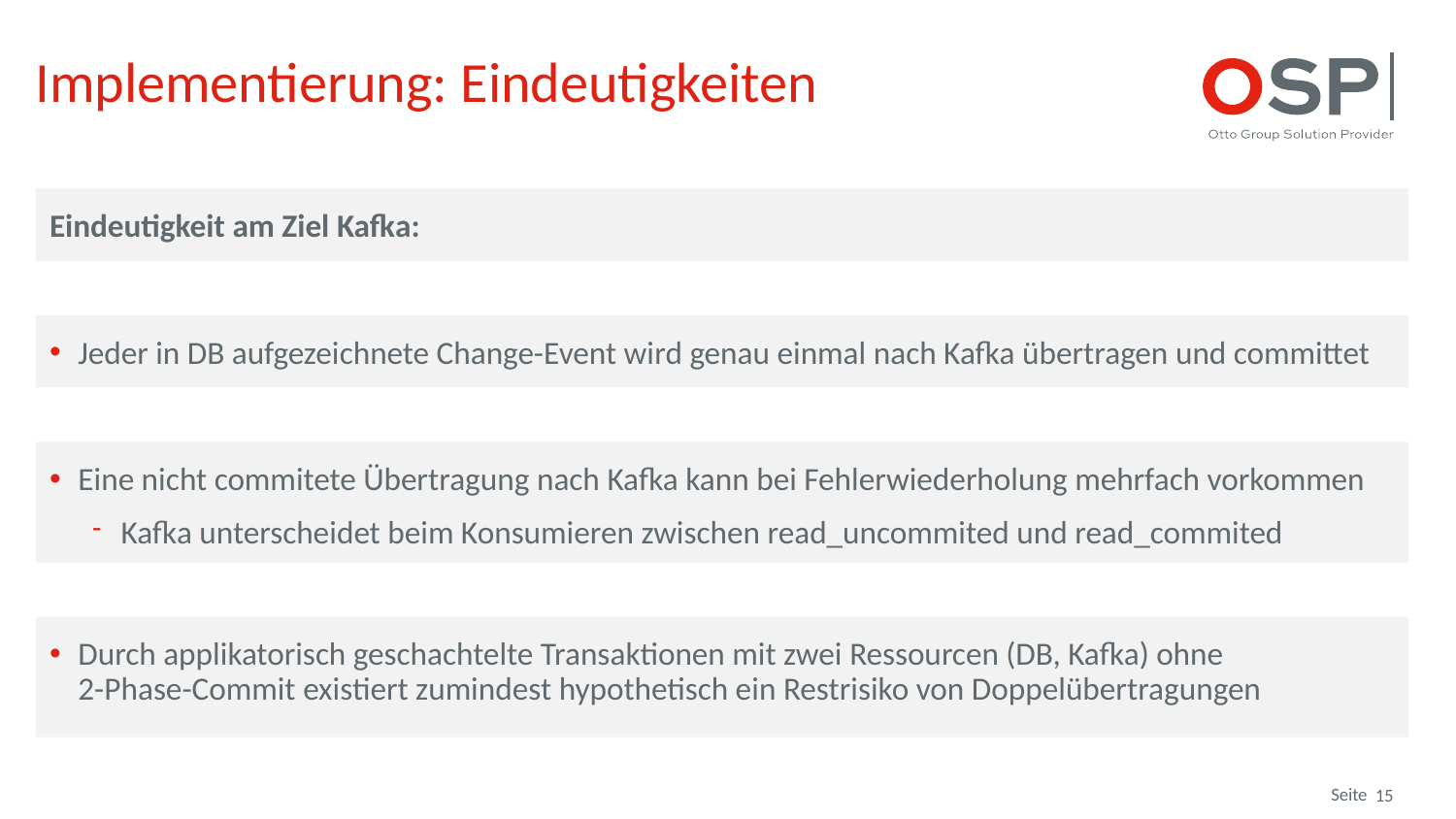

# Implementierung: Eindeutigkeiten

Eindeutigkeit am Ziel Kafka:

Jeder in DB aufgezeichnete Change-Event wird genau einmal nach Kafka übertragen und committet

Eine nicht commitete Übertragung nach Kafka kann bei Fehlerwiederholung mehrfach vorkommen
Kafka unterscheidet beim Konsumieren zwischen read_uncommited und read_commited

Durch applikatorisch geschachtelte Transaktionen mit zwei Ressourcen (DB, Kafka) ohne
2-Phase-Commit existiert zumindest hypothetisch ein Restrisiko von Doppelübertragungen
Seite
15